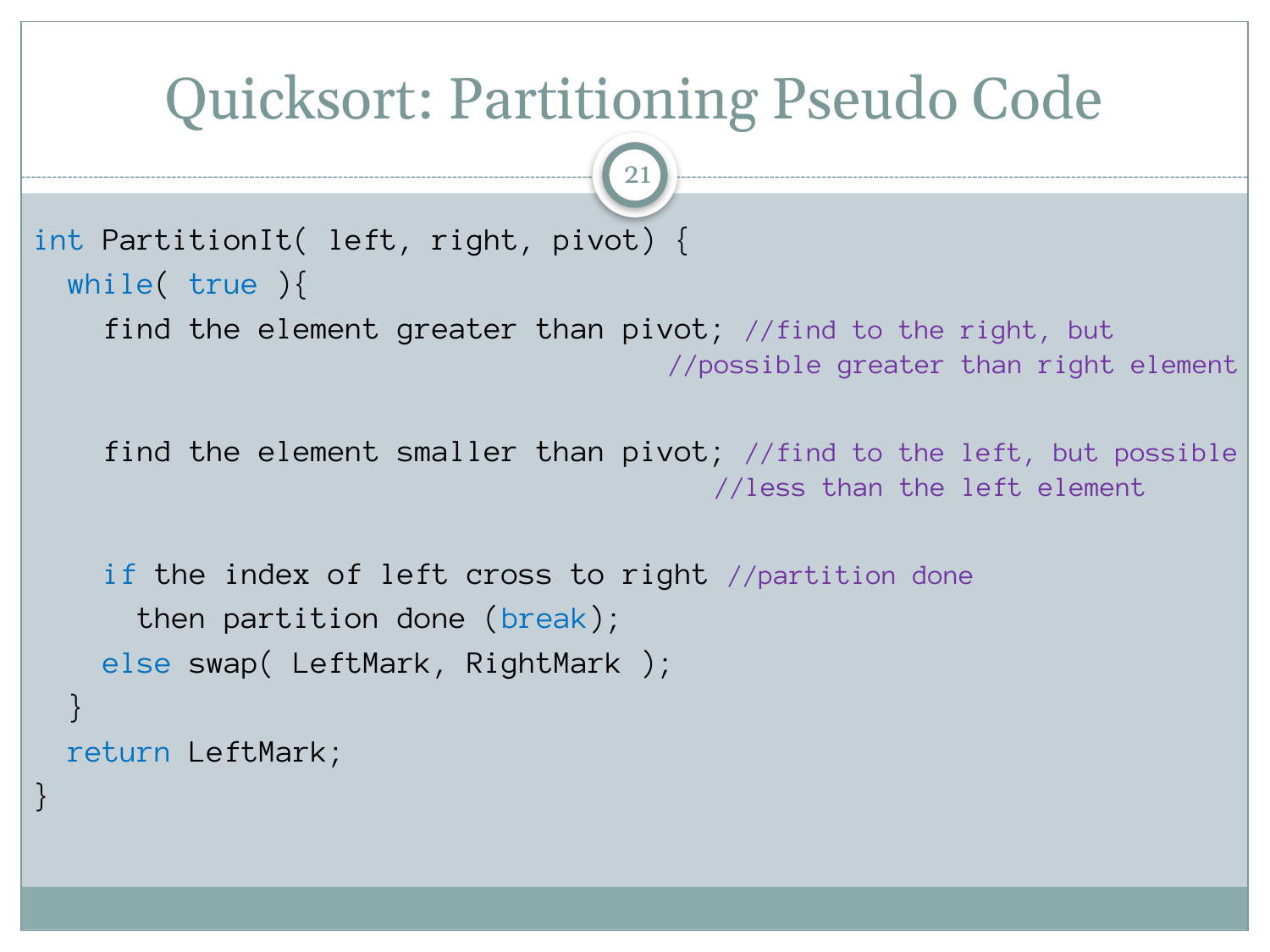

# Quicksort: Partitioning Pseudo Code
21
int PartitionIt( left, right, pivot) {
  while( true ){
    find the element greater than pivot; //find to the right, but 						//possible greater than right element

    find the element smaller than pivot; //find to the left, but possible 					   //less than the left element

    if the index of left cross to right //partition done
      then partition done (break);
    else swap( LeftMark, RightMark );
  }
  return LeftMark;
}